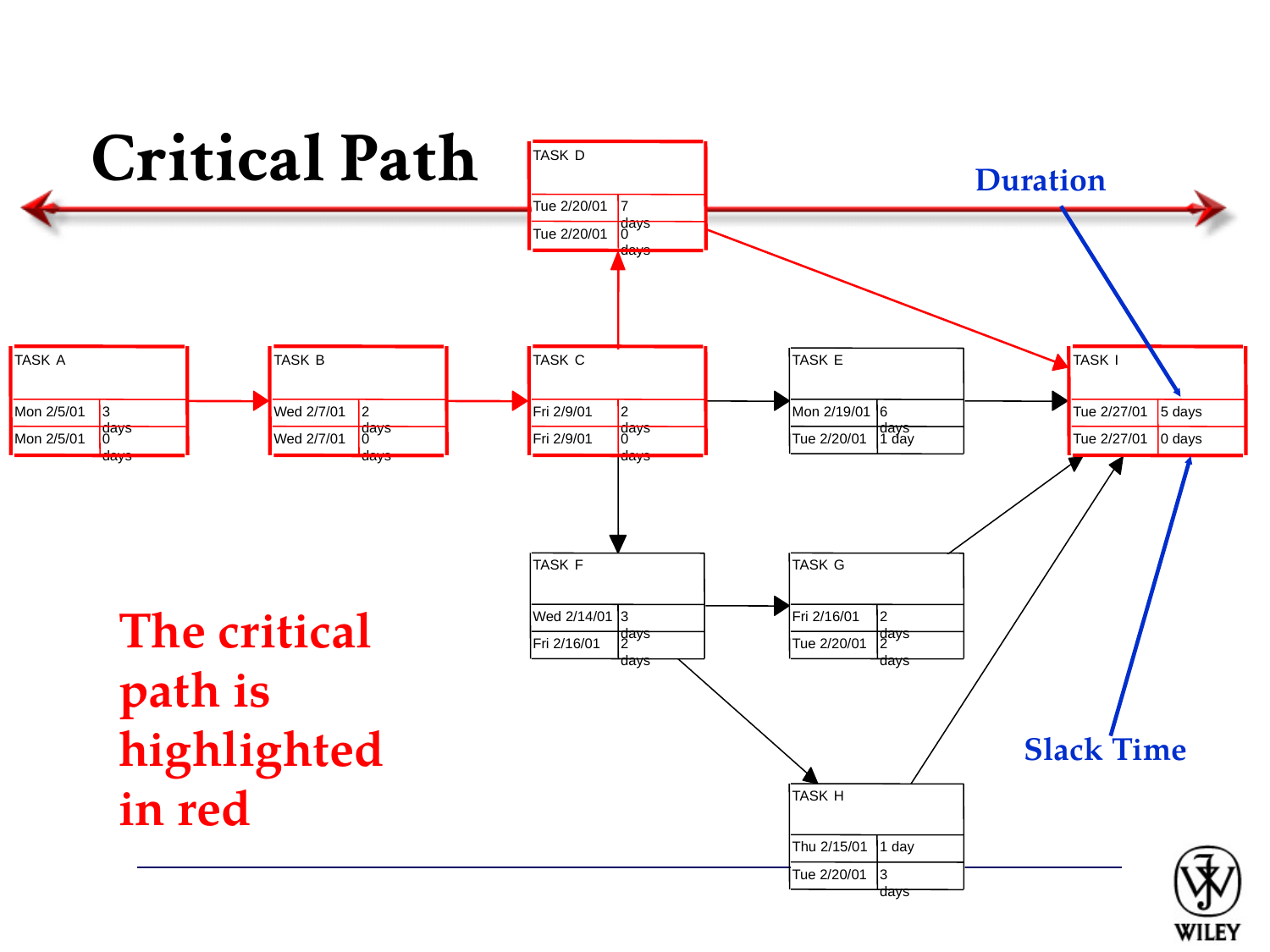

# Critical Path

TASK
D
Duration
Tue 2/20/01
7 days
Tue 2/20/01
0 days

TASK
A
TASK
B
TASK
C
TASK
E
TASK
I

Mon 2/5/01
3 days
Wed 2/7/01
2 days
Fri 2/9/01
2 days
Mon 2/19/01
6 days
Tue 2/27/01
5 days
Mon 2/5/01
0 days
Wed 2/7/01
0 days
Fri 2/9/01
0 days
Tue 2/20/01
1 day
Tue 2/27/01
0 days

TASK
F
TASK
G

Wed 2/14/01
3 days
Fri 2/16/01
2 days
Fri 2/16/01
2 days
Tue 2/20/01
2 days
Slack Time

TASK
H
Thu 2/15/01
1 day
Tue 2/20/01
3 days
The critical path is highlighted in red